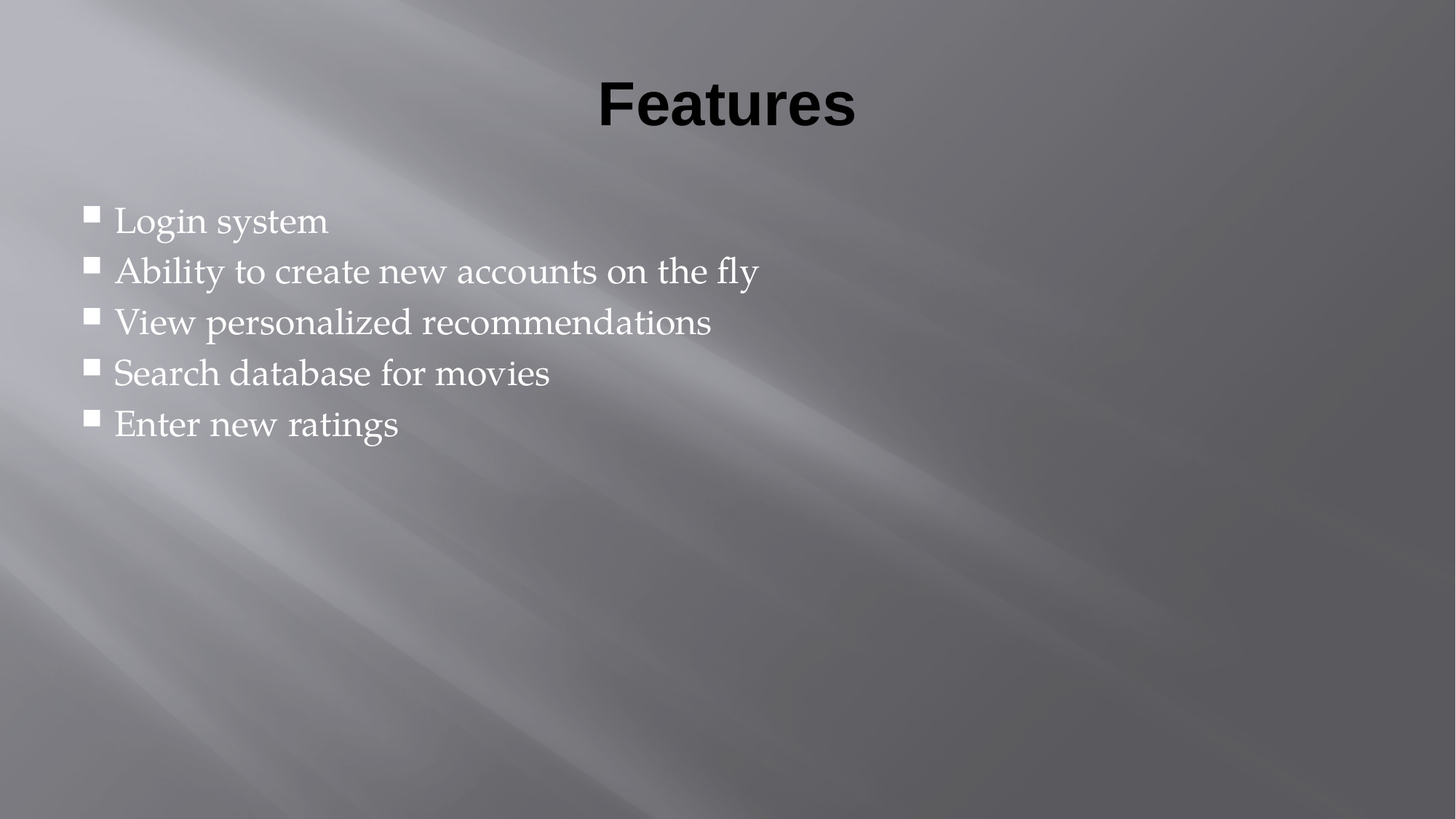

# Features
Login system
Ability to create new accounts on the fly
View personalized recommendations
Search database for movies
Enter new ratings